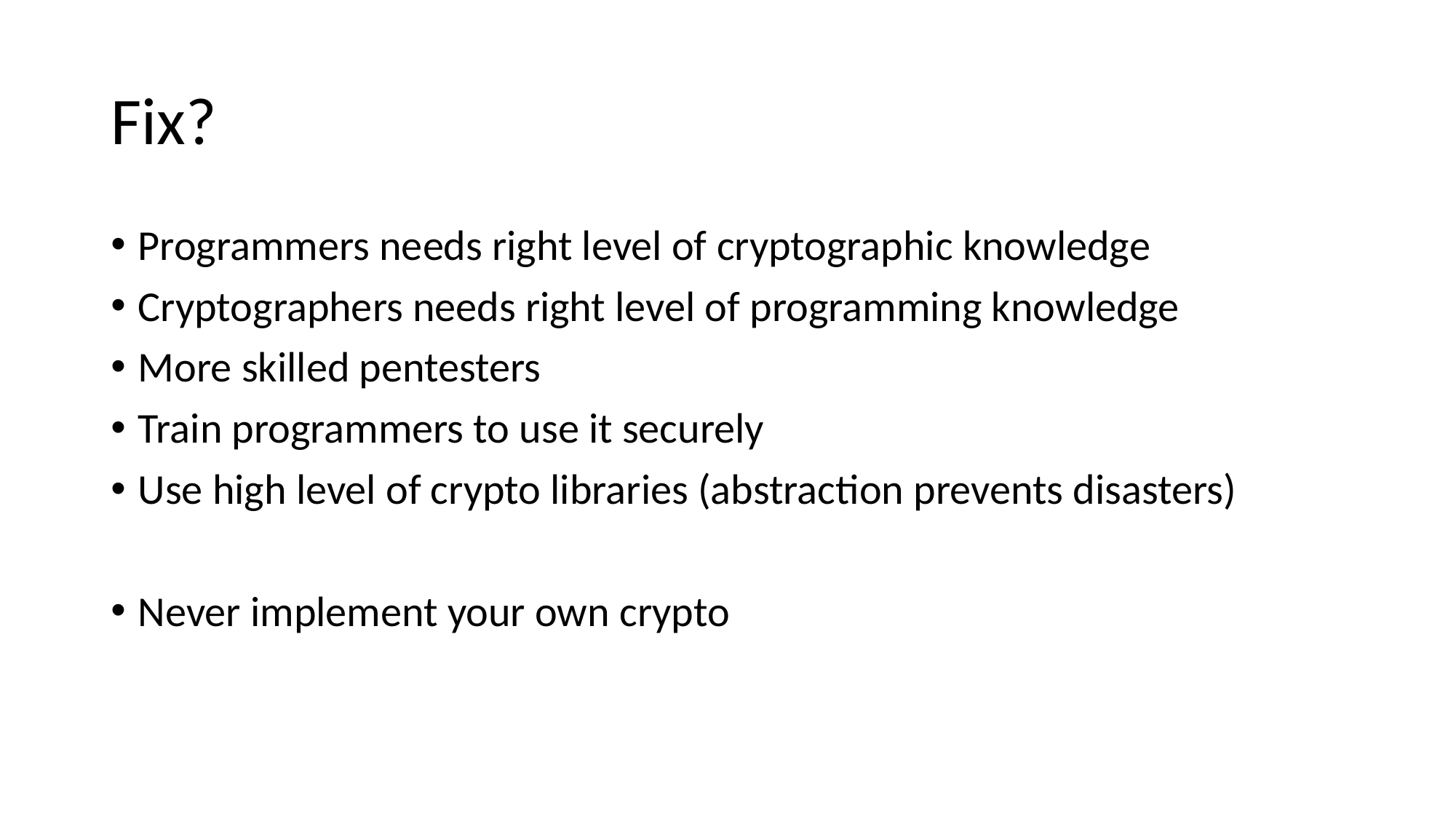

# Fix?
Programmers needs right level of cryptographic knowledge
Cryptographers needs right level of programming knowledge
More skilled pentesters
Train programmers to use it securely
Use high level of crypto libraries (abstraction prevents disasters)

Never implement your own crypto